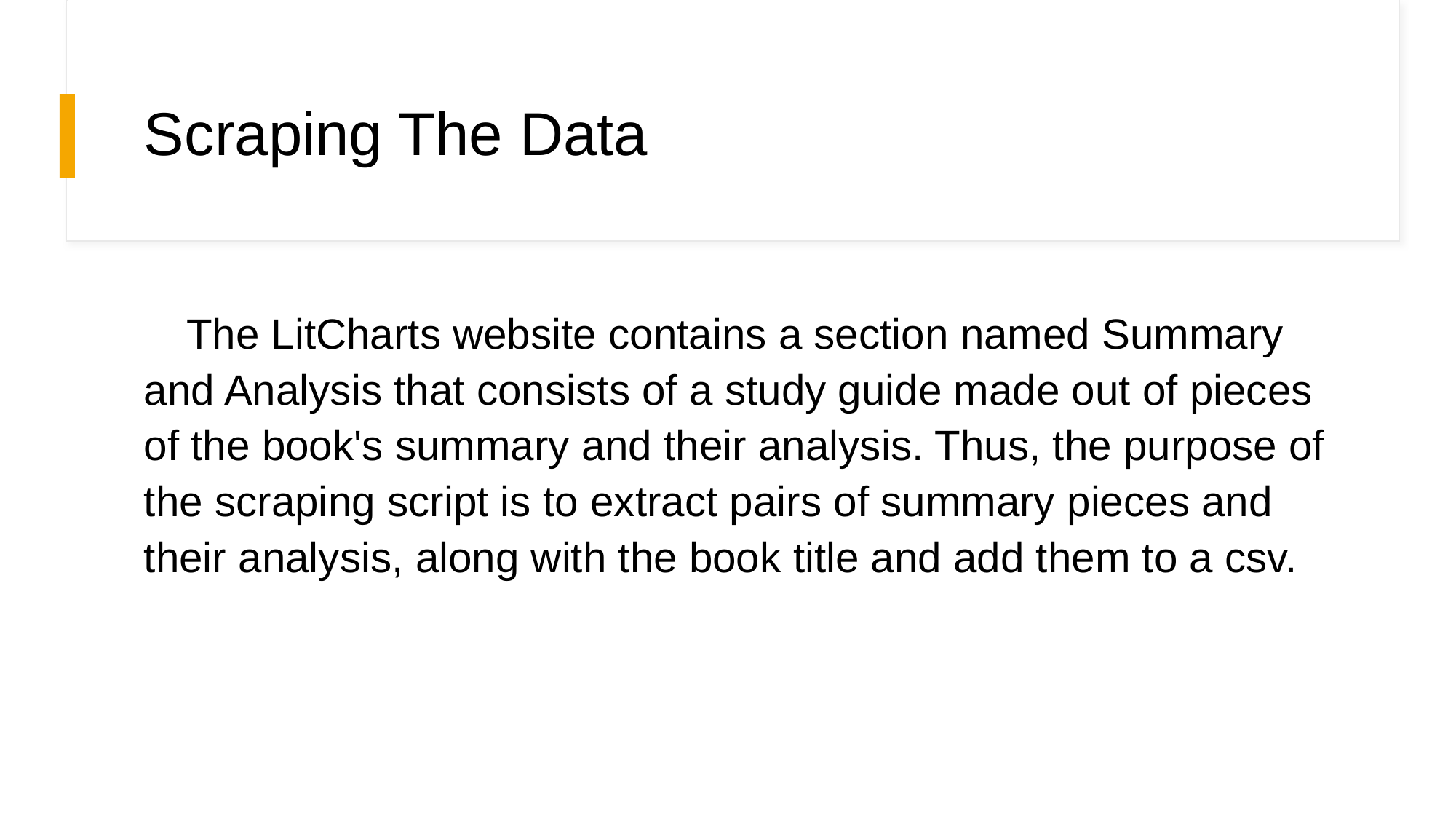

# Scraping The Data
 The LitCharts website contains a section named Summary and Analysis that consists of a study guide made out of pieces of the book's summary and their analysis. Thus, the purpose of the scraping script is to extract pairs of summary pieces and their analysis, along with the book title and add them to a csv.